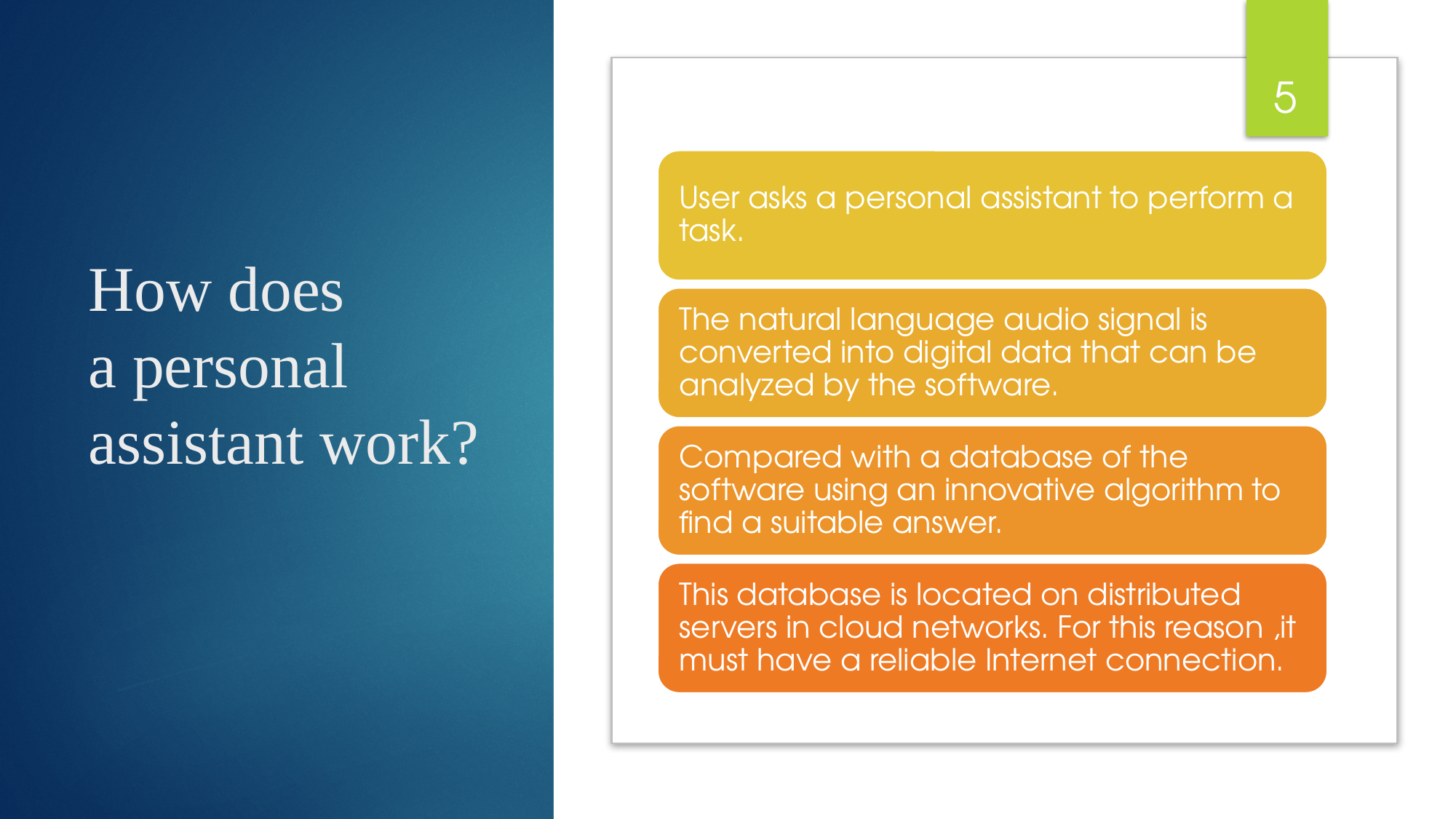

5

# How does a personal assistant work?
User asks a personal assistant to perform a task.
The natural language audio signal is converted into digital data that can be analyzed by the software.
Compared with a database of the software using an innovative algorithm to find a suitable answer.
This database is located on distributed servers in cloud networks. For this reason ,it must have a reliable Internet connection.